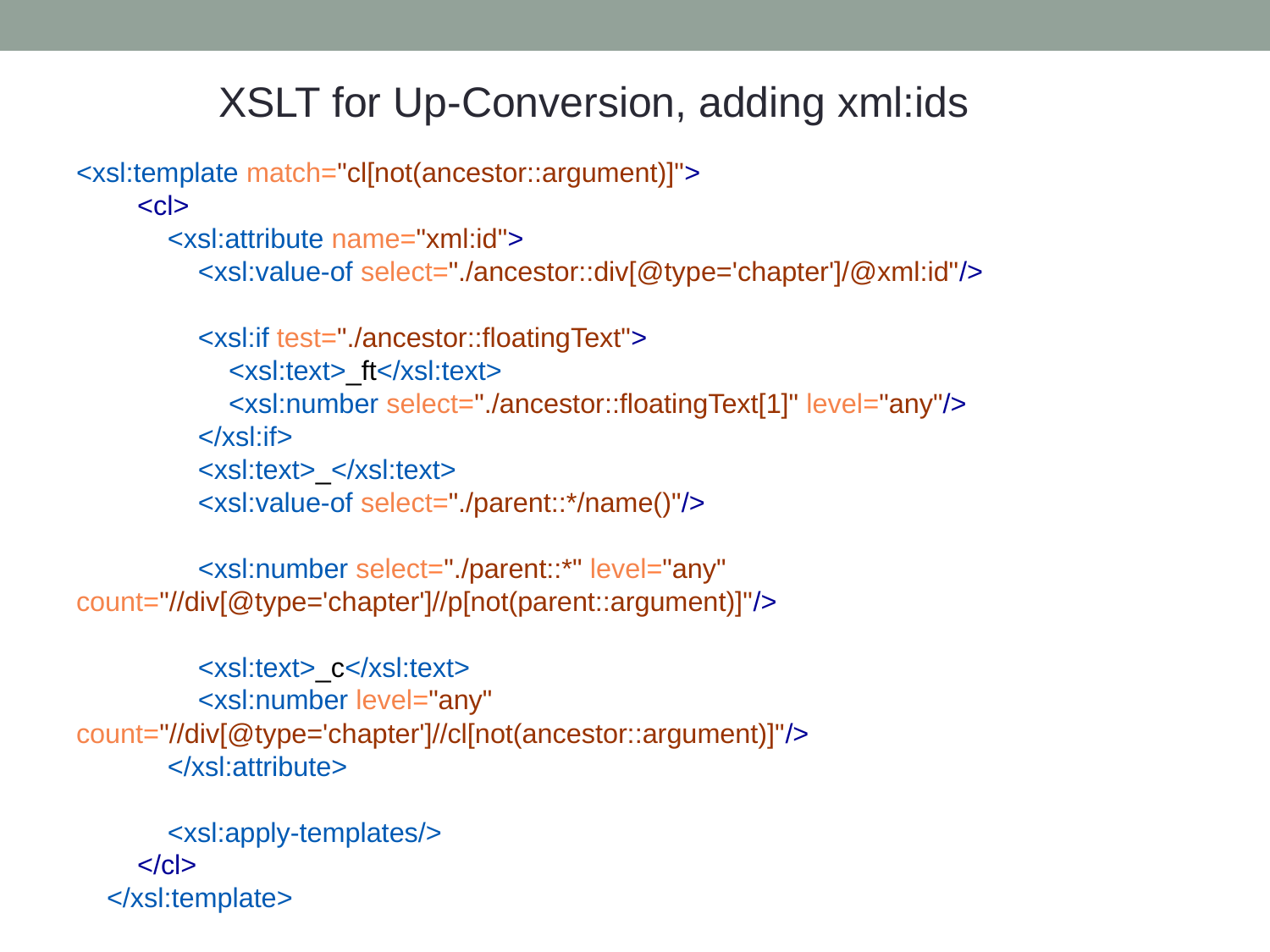

XSLT for Up-Conversion, adding xml:ids
<xsl:template match="cl[not(ancestor::argument)]">
        <cl>
            <xsl:attribute name="xml:id">
                <xsl:value-of select="./ancestor::div[@type='chapter']/@xml:id"/>
                <xsl:if test="./ancestor::floatingText">
                    <xsl:text>_ft</xsl:text>
                    <xsl:number select="./ancestor::floatingText[1]" level="any"/>
                </xsl:if>
                <xsl:text>_</xsl:text>
                <xsl:value-of select="./parent::*/name()"/>
                <xsl:number select="./parent::*" level="any" count="//div[@type='chapter']//p[not(parent::argument)]"/>
                <xsl:text>_c</xsl:text>
                <xsl:number level="any" count="//div[@type='chapter']//cl[not(ancestor::argument)]"/>
            </xsl:attribute>
            <xsl:apply-templates/>
        </cl>
    </xsl:template>